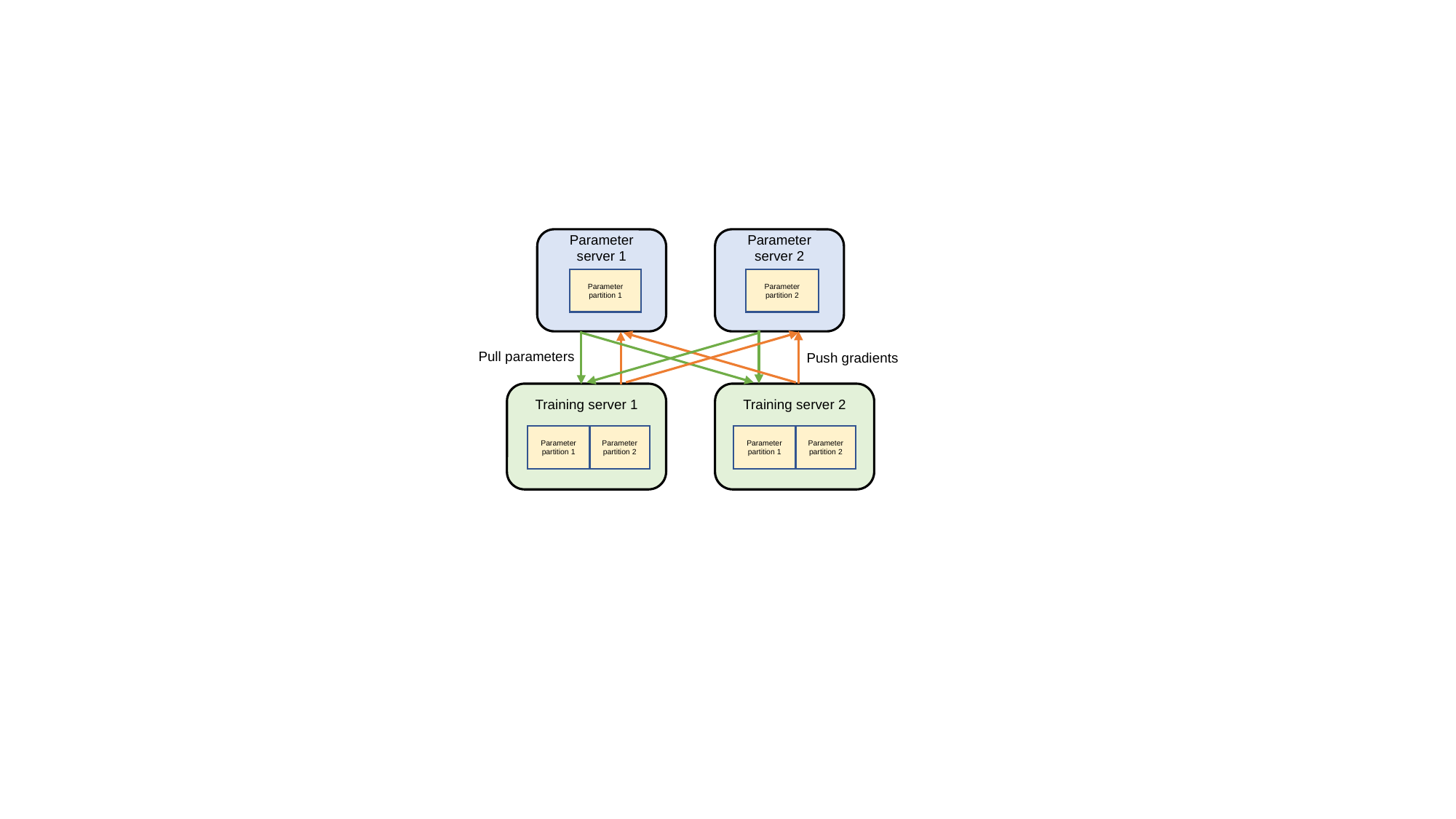

Parameter server 2

Parameter server 1

Pull parameters
Push gradients
Training server 1

Training server 2

Parameter partition 1
Parameter partition 2
Parameter partition 1
Parameter partition 2
Parameter partition 1
Parameter partition 2